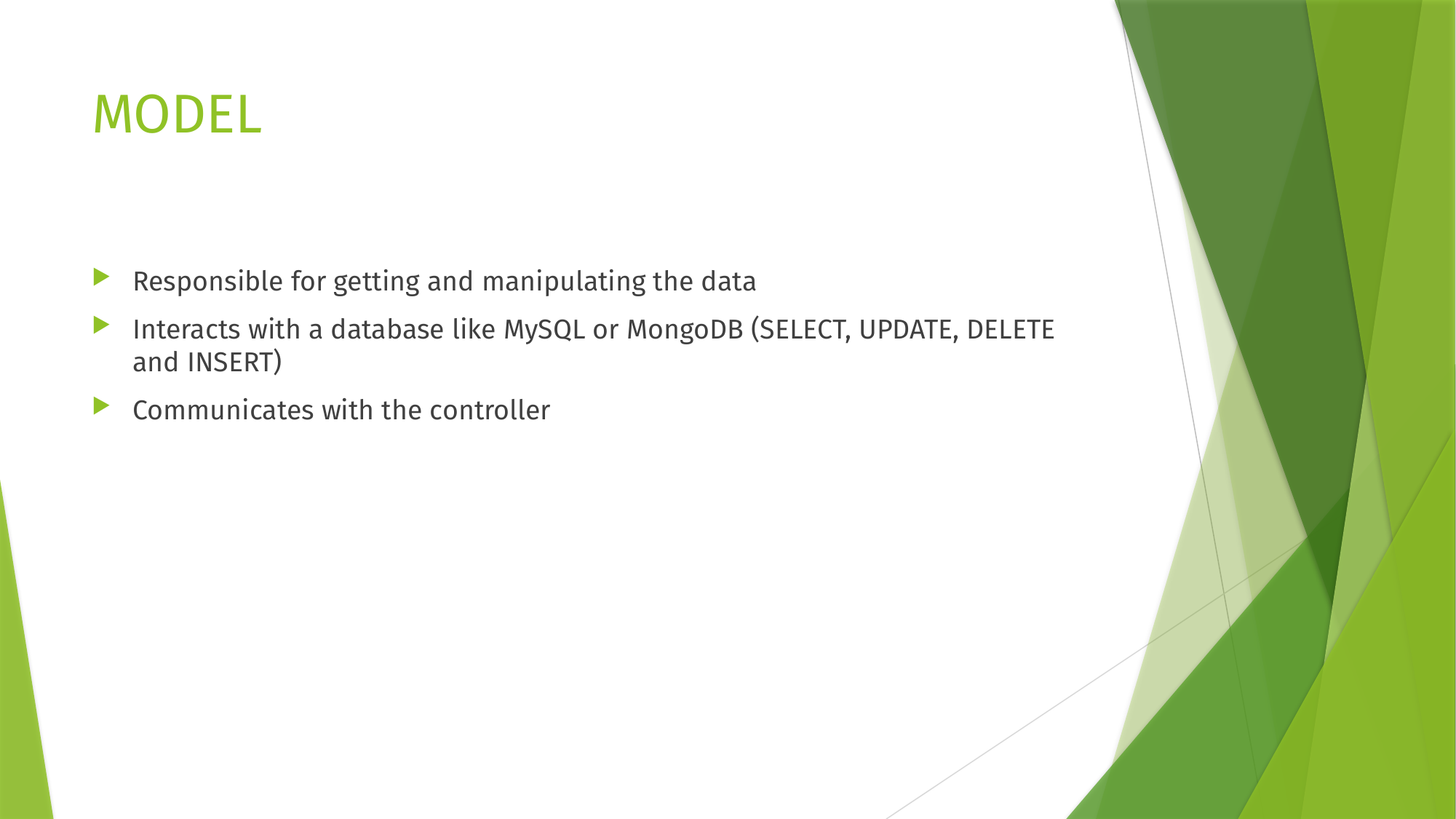

# MODEL
Responsible for getting and manipulating the data
Interacts with a database like MySQL or MongoDB (SELECT, UPDATE, DELETE and INSERT)
Communicates with the controller